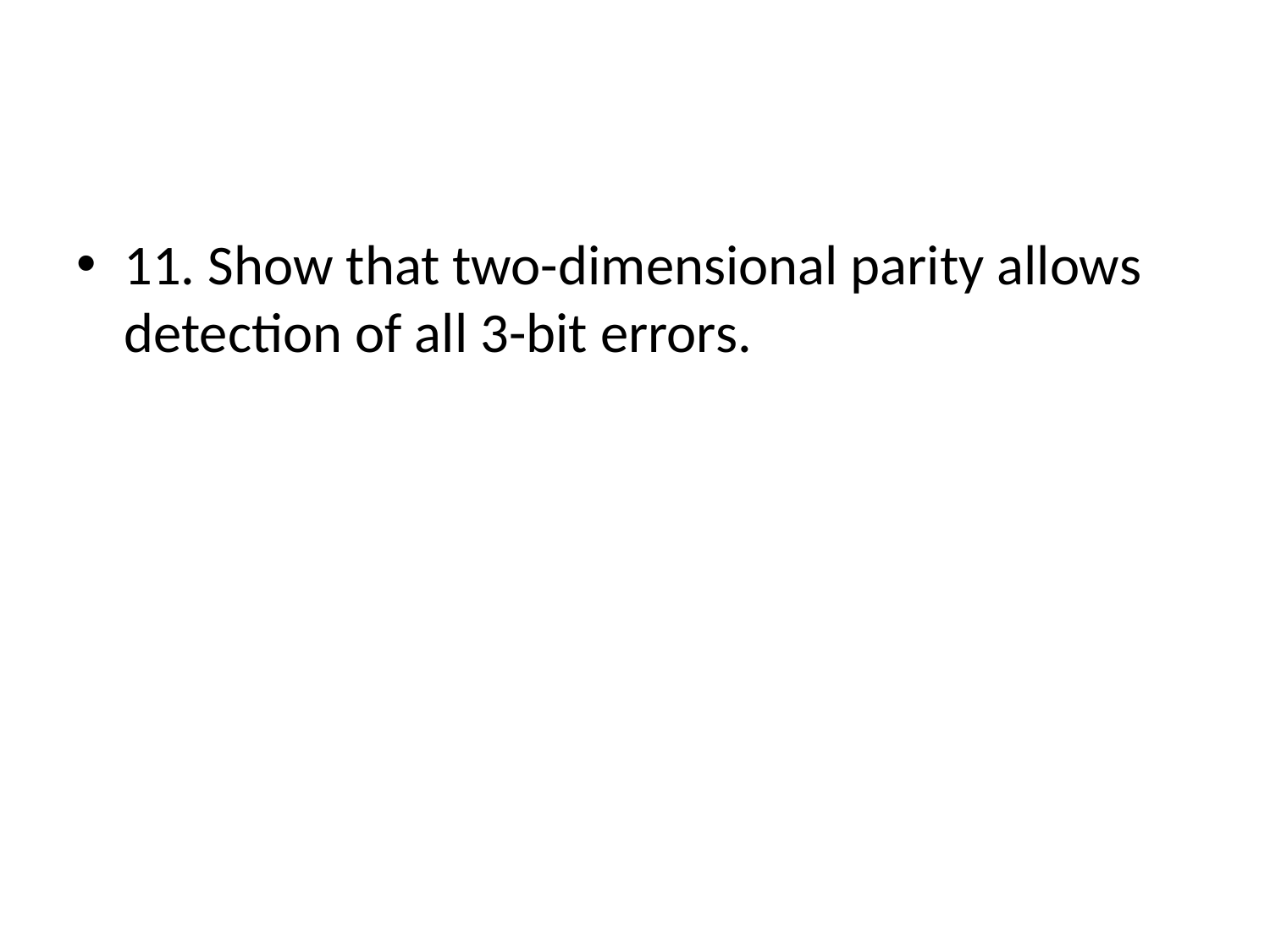

#
11. Show that two-dimensional parity allows detection of all 3-bit errors.